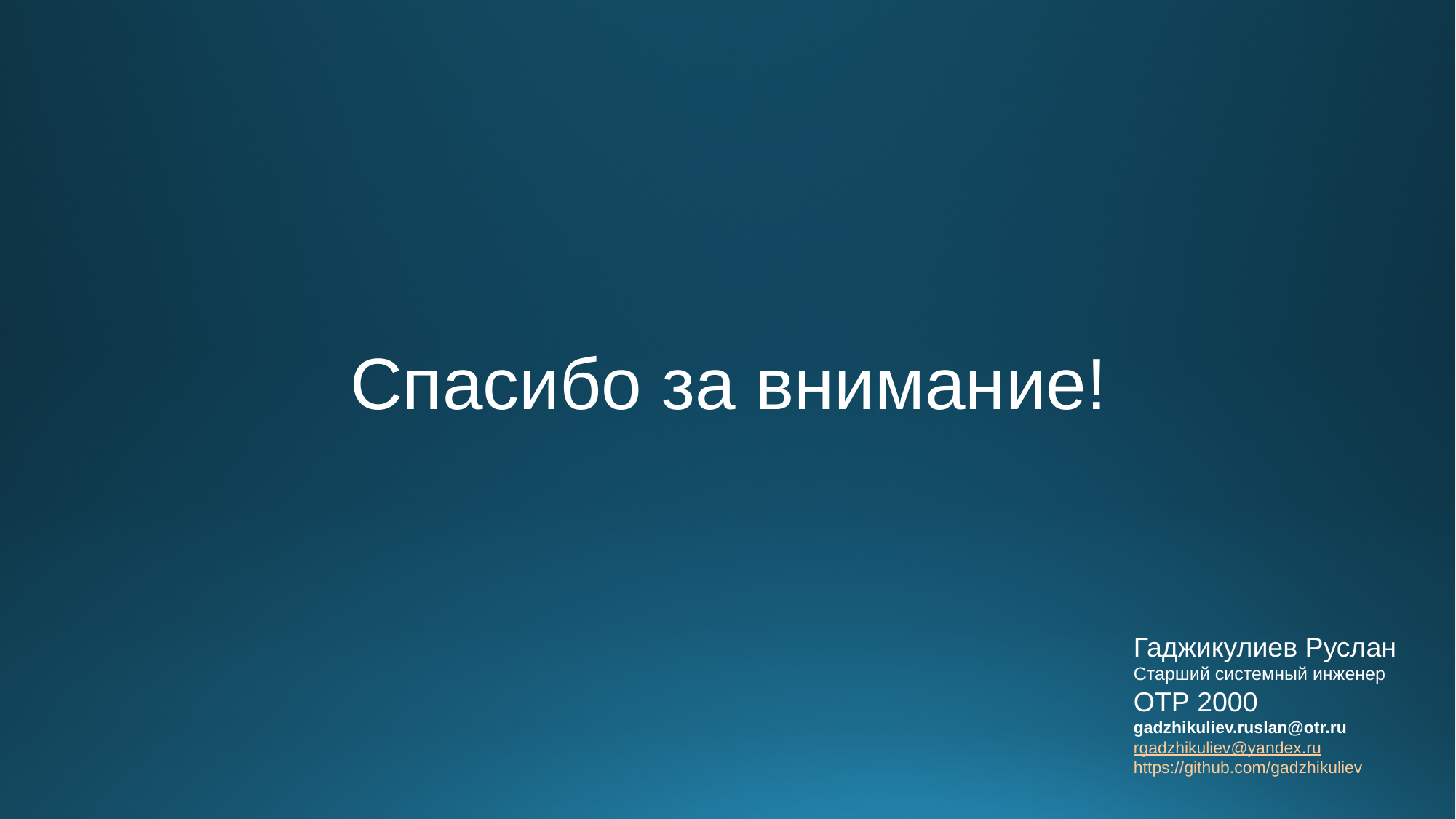

Спасибо за внимание!
Гаджикулиев Руслан
Старший системный инженер
ОТР 2000
gadzhikuliev.ruslan@otr.ru
rgadzhikuliev@yandex.ru
https://github.com/gadzhikuliev